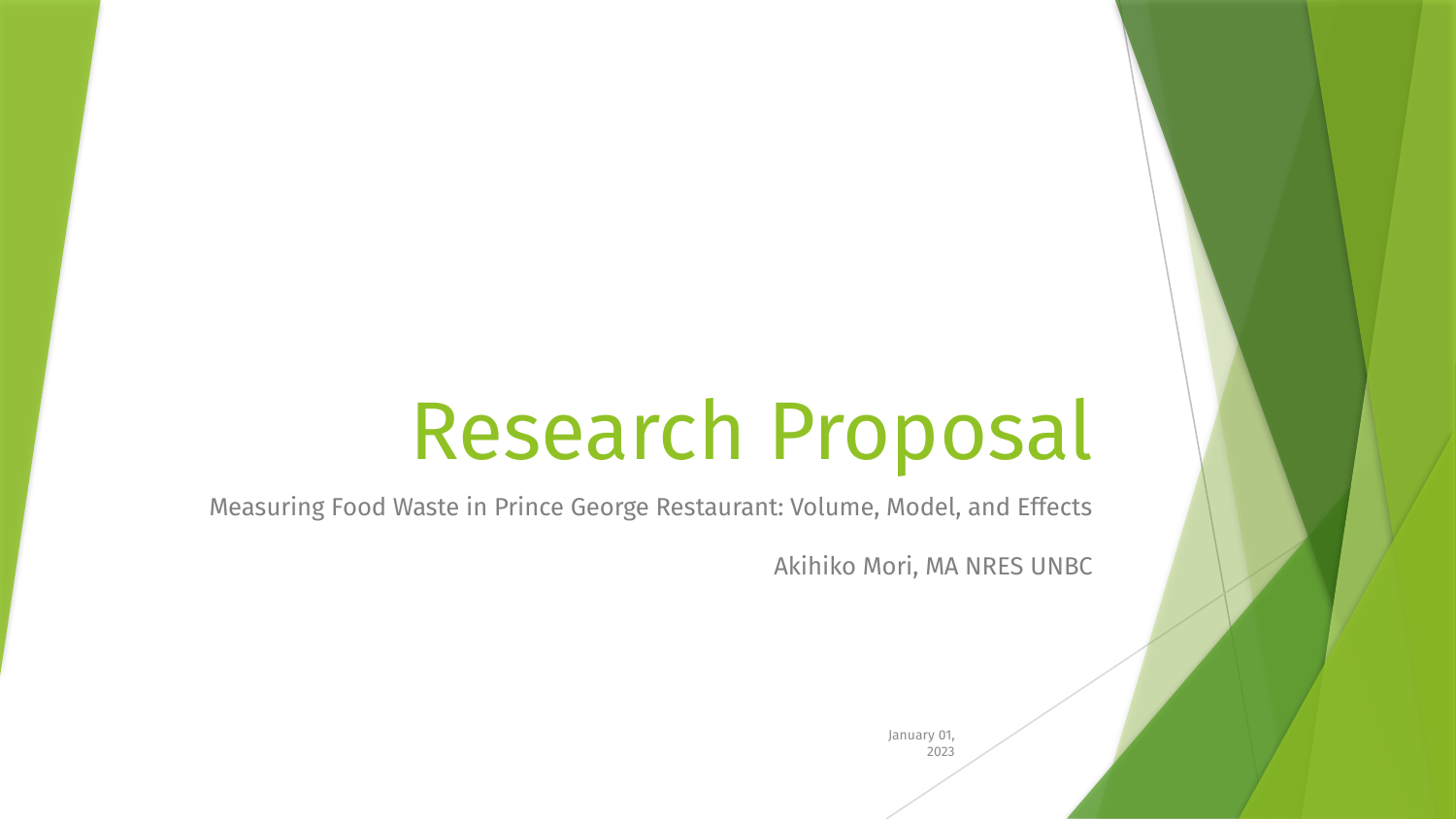

# Research Proposal
Measuring Food Waste in Prince George Restaurant: Volume, Model, and Effects
Akihiko Mori, MA NRES UNBC
January 01, 2023